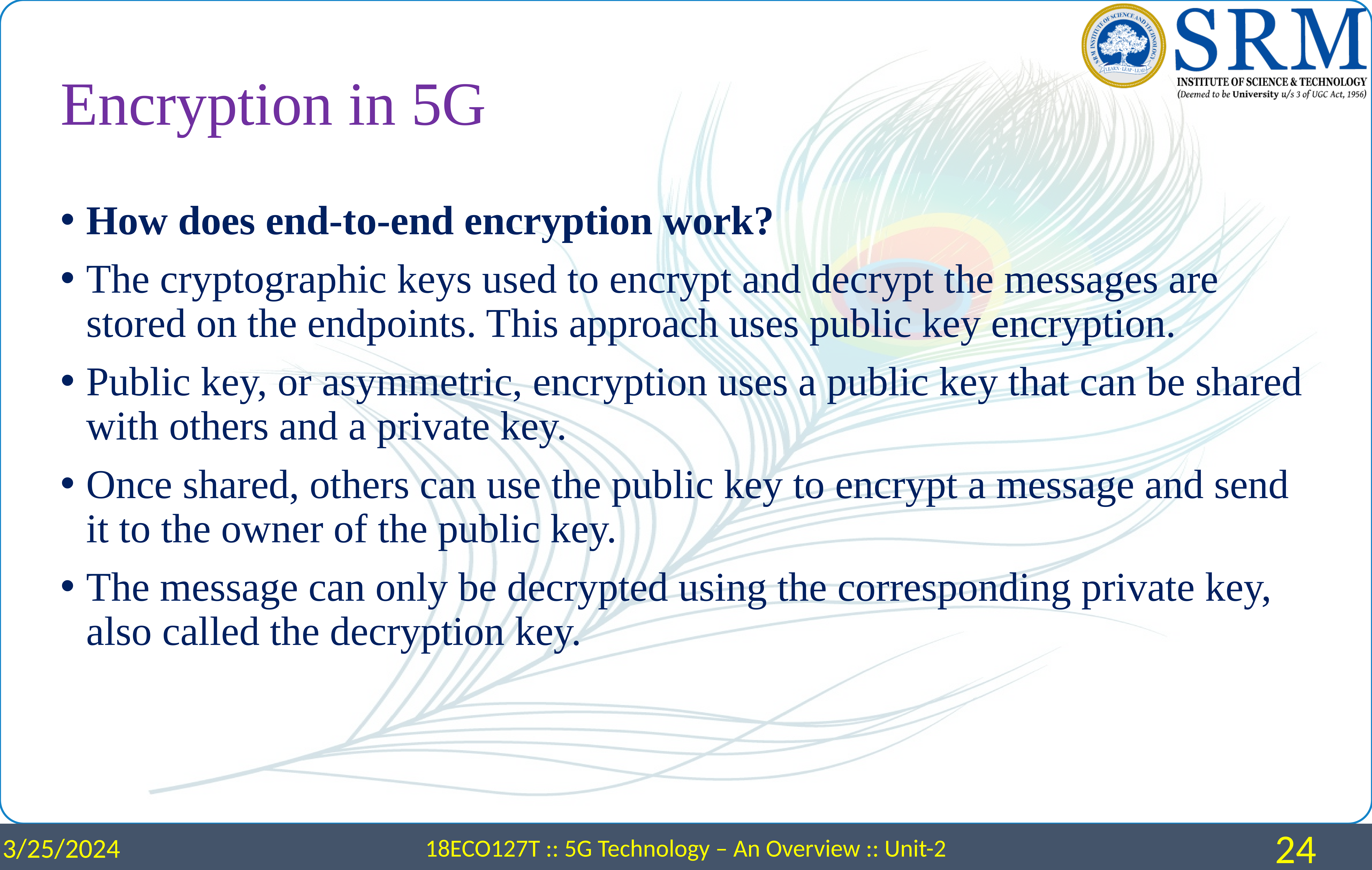

# Encryption in 5G
How does end-to-end encryption work?
The cryptographic keys used to encrypt and decrypt the messages are stored on the endpoints. This approach uses public key encryption.
Public key, or asymmetric, encryption uses a public key that can be shared with others and a private key.
Once shared, others can use the public key to encrypt a message and send it to the owner of the public key.
The message can only be decrypted using the corresponding private key, also called the decryption key.

3/25/2024
18ECO127T :: 5G Technology – An Overview :: Unit-2
24